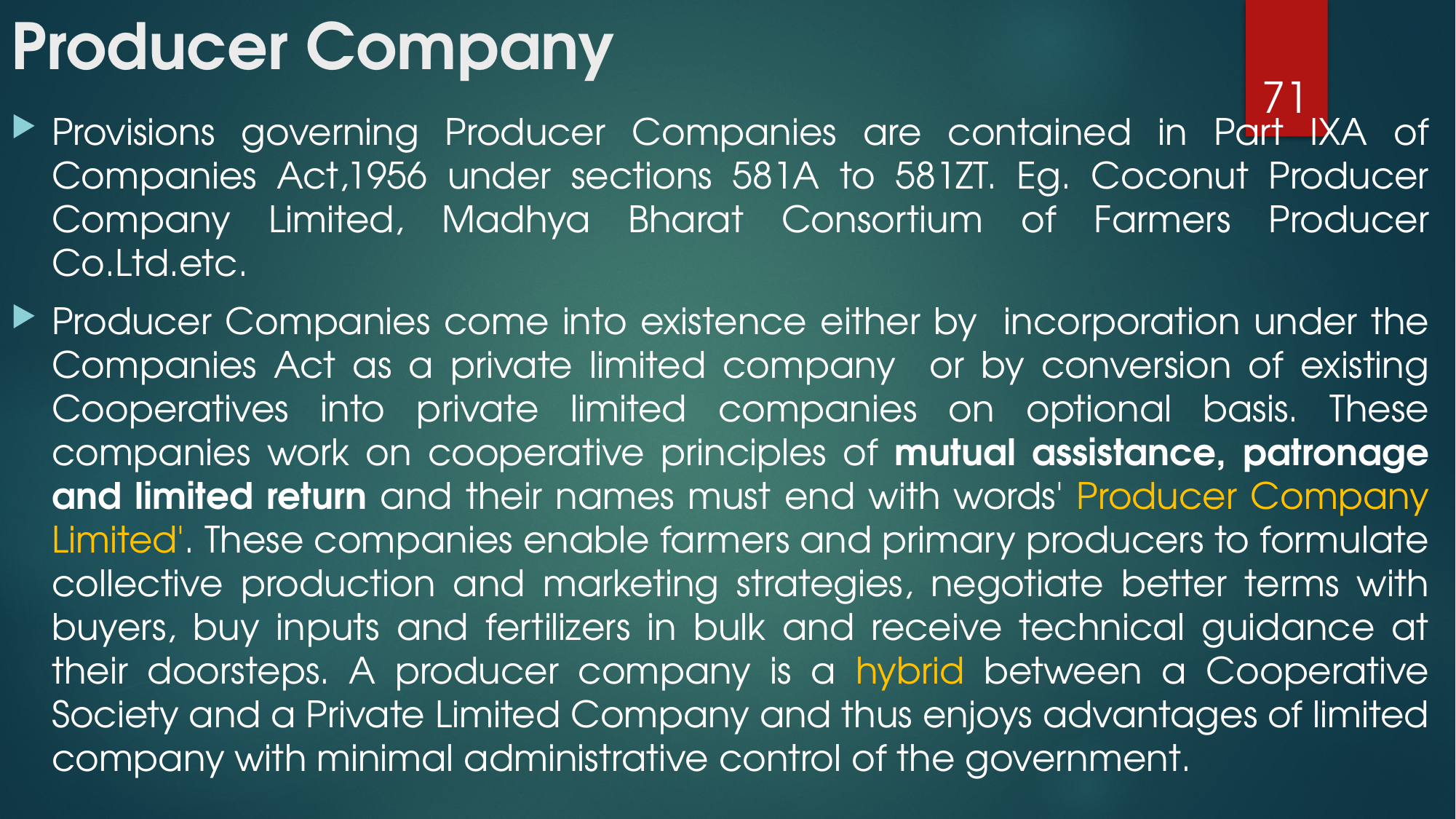

# Producer Company
71
Provisions governing Producer Companies are contained in Part IXA of Companies Act,1956 under sections 581A to 581ZT. Eg. Coconut Producer Company Limited, Madhya Bharat Consortium of Farmers Producer Co.Ltd.etc.
Producer Companies come into existence either by  incorporation under the Companies Act as a private limited company  or by conversion of existing Cooperatives into private limited companies on optional basis. These companies work on cooperative principles of mutual assistance, patronage and limited return and their names must end with words' Producer Company Limited'. These companies enable farmers and primary producers to formulate collective production and marketing strategies, negotiate better terms with buyers, buy inputs and fertilizers in bulk and receive technical guidance at their doorsteps. A producer company is a hybrid between a Cooperative Society and a Private Limited Company and thus enjoys advantages of limited company with minimal administrative control of the government.